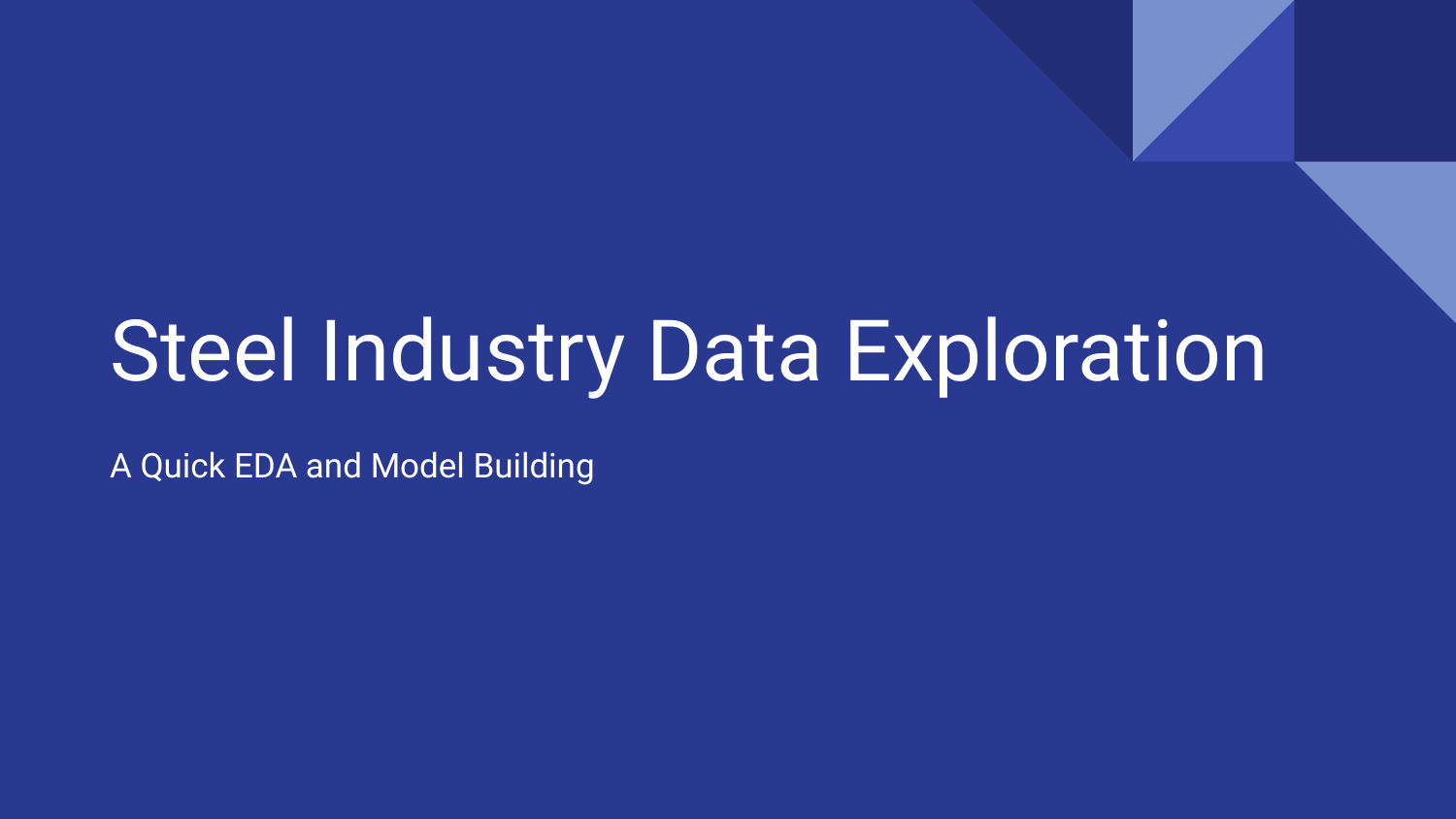

# Steel Industry Data Exploration
A Quick EDA and Model Building